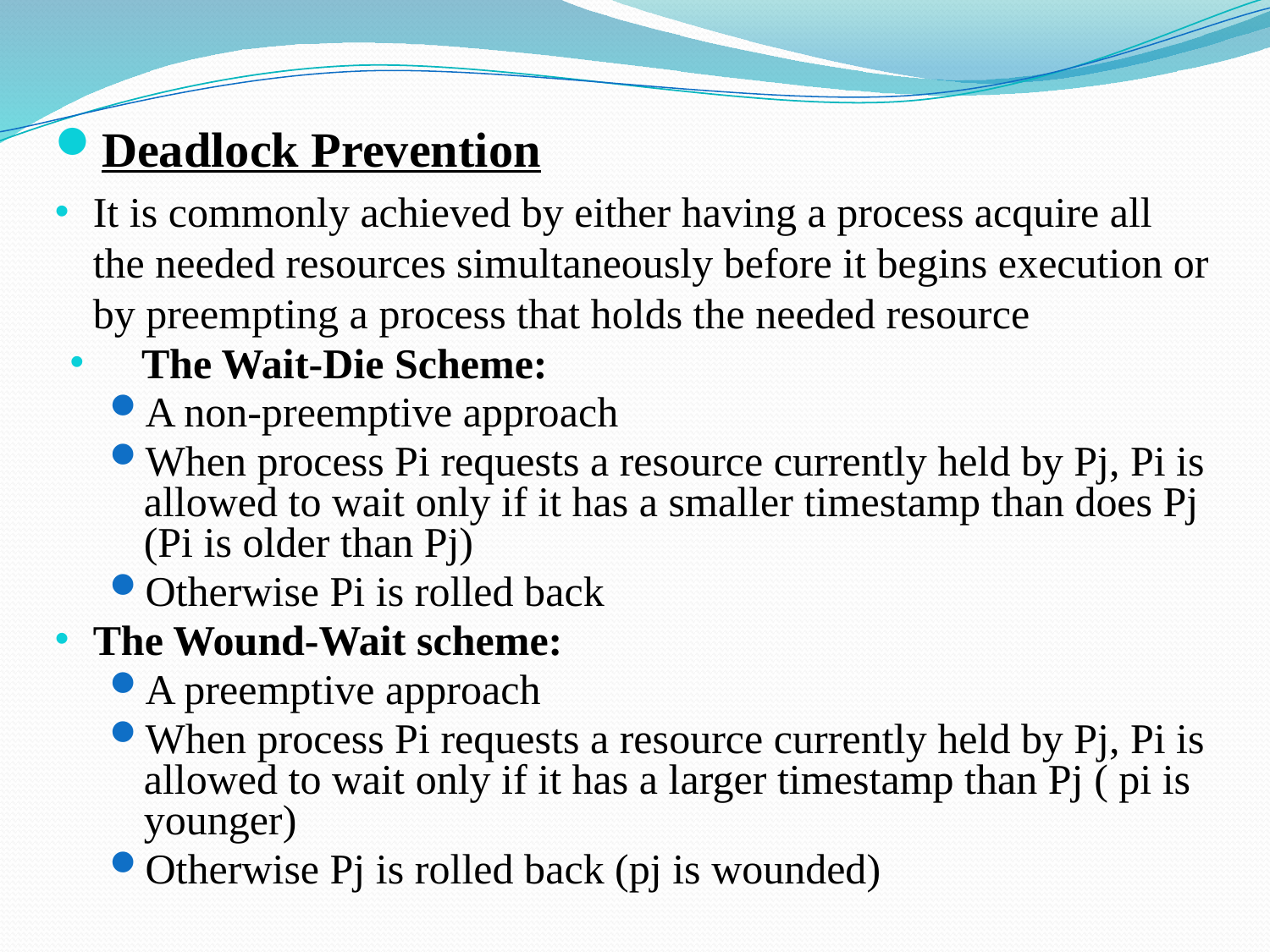

Deadlock Prevention
It is commonly achieved by either having a process acquire all the needed resources simultaneously before it begins execution or by preempting a process that holds the needed resource
The Wait-Die Scheme:
A non-preemptive approach
When process Pi requests a resource currently held by Pj, Pi is allowed to wait only if it has a smaller timestamp than does Pj (Pi is older than Pj)
Otherwise Pi is rolled back
The Wound-Wait scheme:
A preemptive approach
When process Pi requests a resource currently held by Pj, Pi is allowed to wait only if it has a larger timestamp than Pj ( pi is younger)
Otherwise Pj is rolled back (pj is wounded)